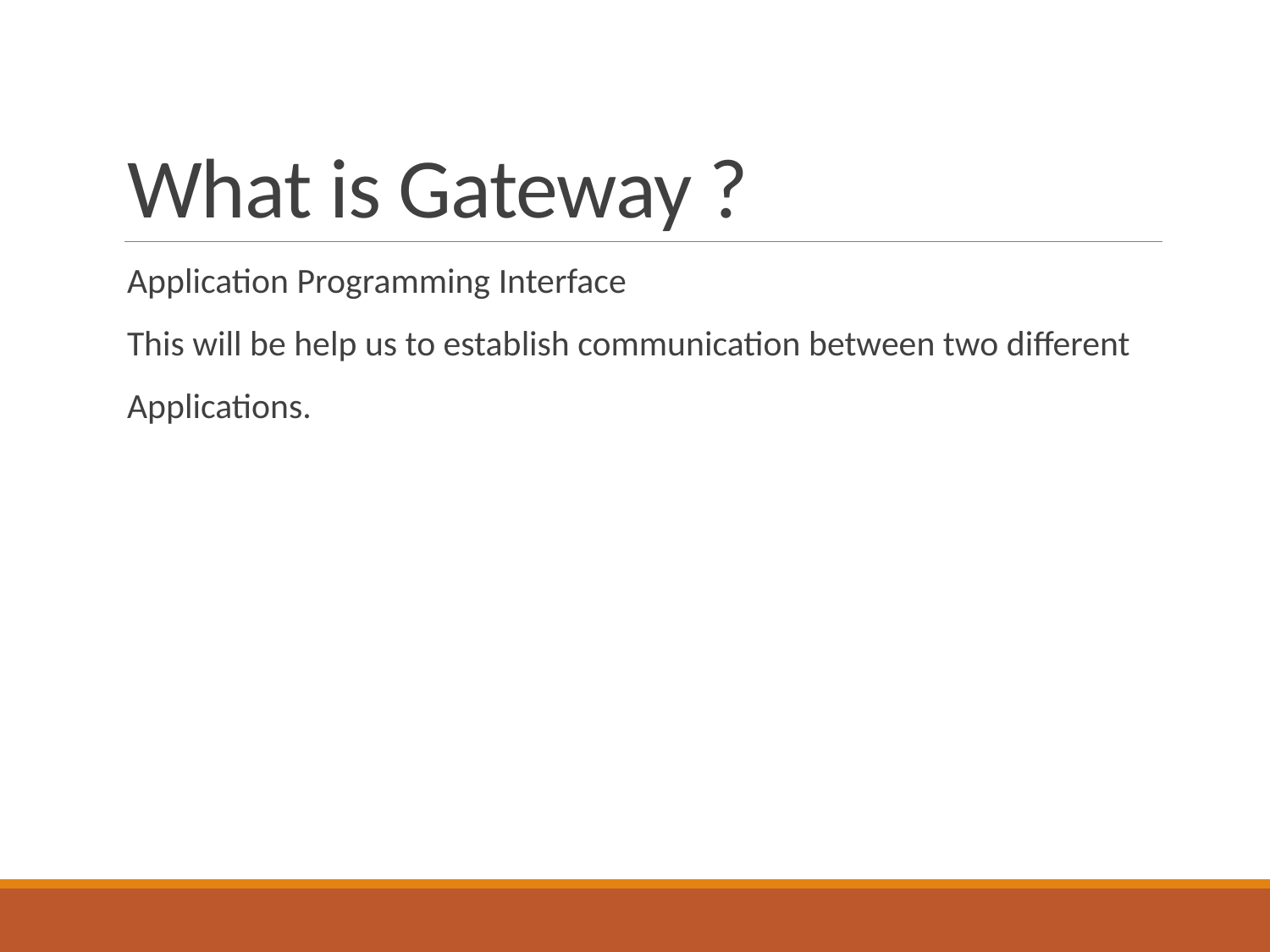

# What is Gateway ?
Application Programming Interface
This will be help us to establish communication between two different
Applications.